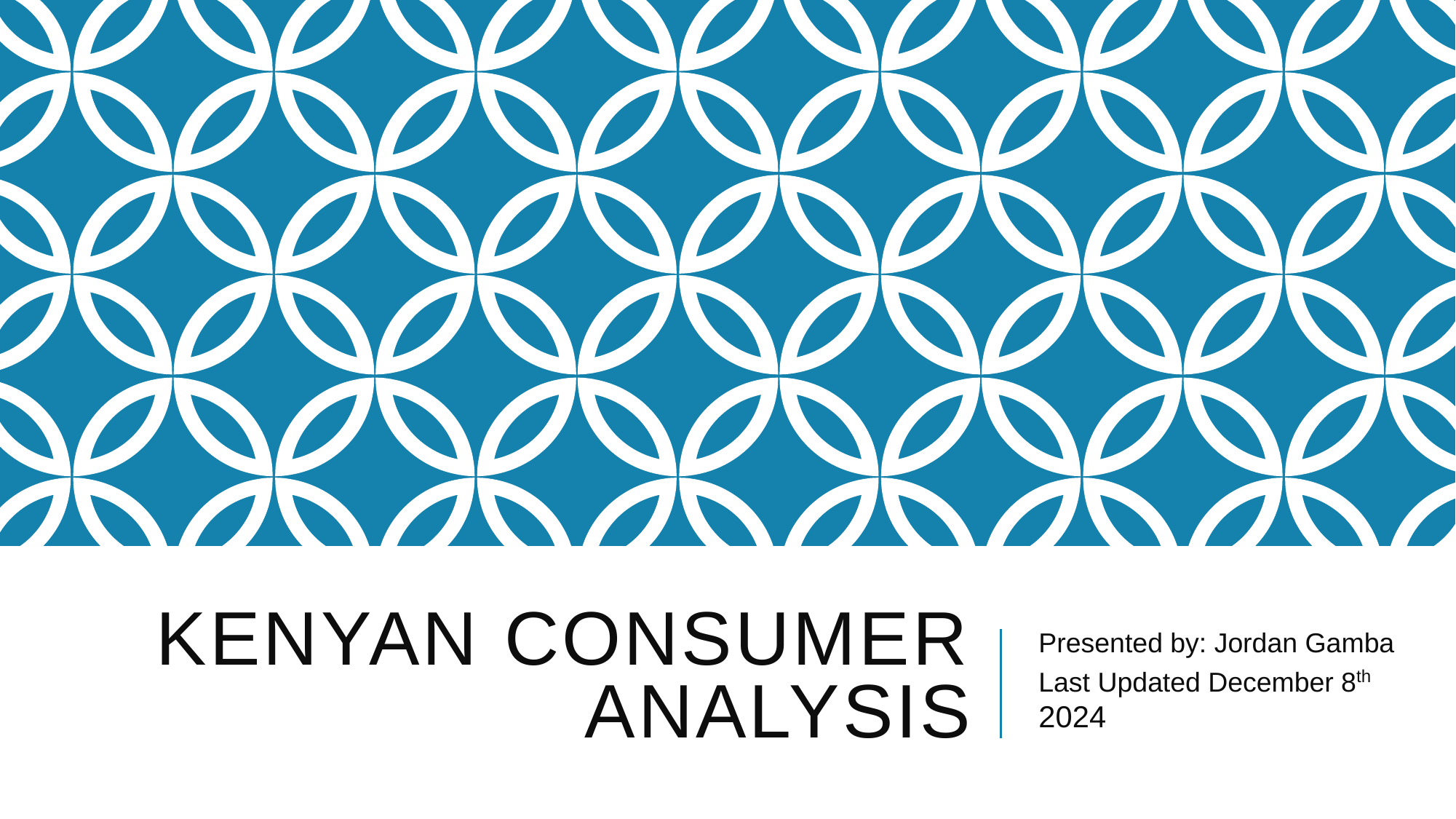

# Kenyan Consumer Analysis
Presented by: Jordan Gamba
Last Updated December 8th 2024